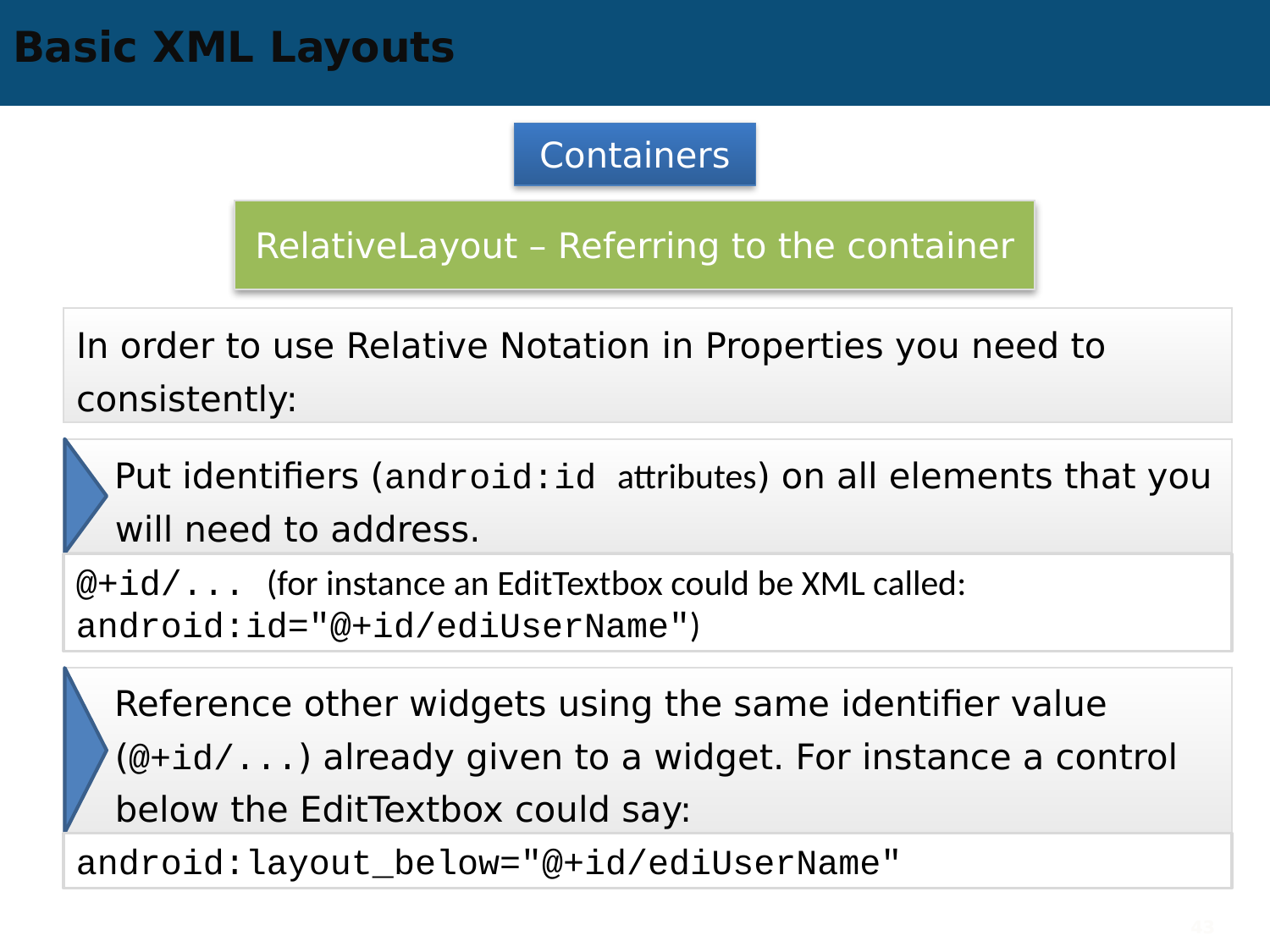

# Basic XML Layouts
Containers
RelativeLayout – Referring to the container
In order to use Relative Notation in Properties you need to consistently:
Put identifiers (android:id attributes) on all elements that you will need to address.

@+id/... (for instance an EditTextbox could be XML called: android:id="@+id/ediUserName")
Reference other widgets using the same identifier value (@+id/...) already given to a widget. For instance a control below the EditTextbox could say:

android:layout_below="@+id/ediUserName"